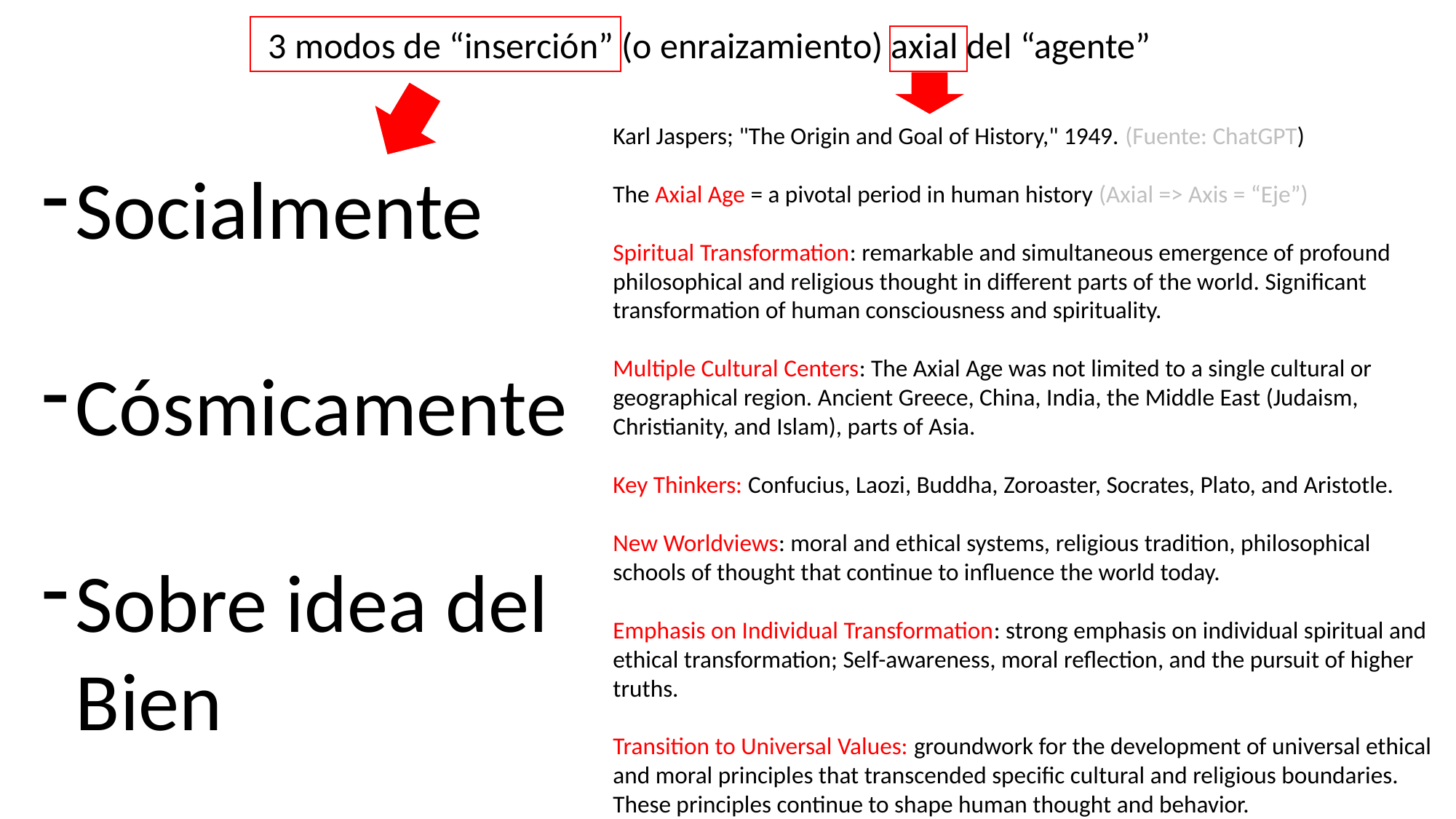

3 modos de “inserción” (o enraizamiento) axial del “agente”

Karl Jaspers; "The Origin and Goal of History," 1949. (Fuente: ChatGPT)

The Axial Age = a pivotal period in human history (Axial => Axis = “Eje”)

Spiritual Transformation: remarkable and simultaneous emergence of profound philosophical and religious thought in different parts of the world. Significant transformation of human consciousness and spirituality.

Multiple Cultural Centers: The Axial Age was not limited to a single cultural or geographical region. Ancient Greece, China, India, the Middle East (Judaism, Christianity, and Islam), parts of Asia.

Key Thinkers: Confucius, Laozi, Buddha, Zoroaster, Socrates, Plato, and Aristotle.

New Worldviews: moral and ethical systems, religious tradition, philosophical schools of thought that continue to influence the world today.

Emphasis on Individual Transformation: strong emphasis on individual spiritual and ethical transformation; Self-awareness, moral reflection, and the pursuit of higher truths.

Transition to Universal Values: groundwork for the development of universal ethical and moral principles that transcended specific cultural and religious boundaries. These principles continue to shape human thought and behavior.

Socialmente

Cósmicamente

Sobre idea del Bien